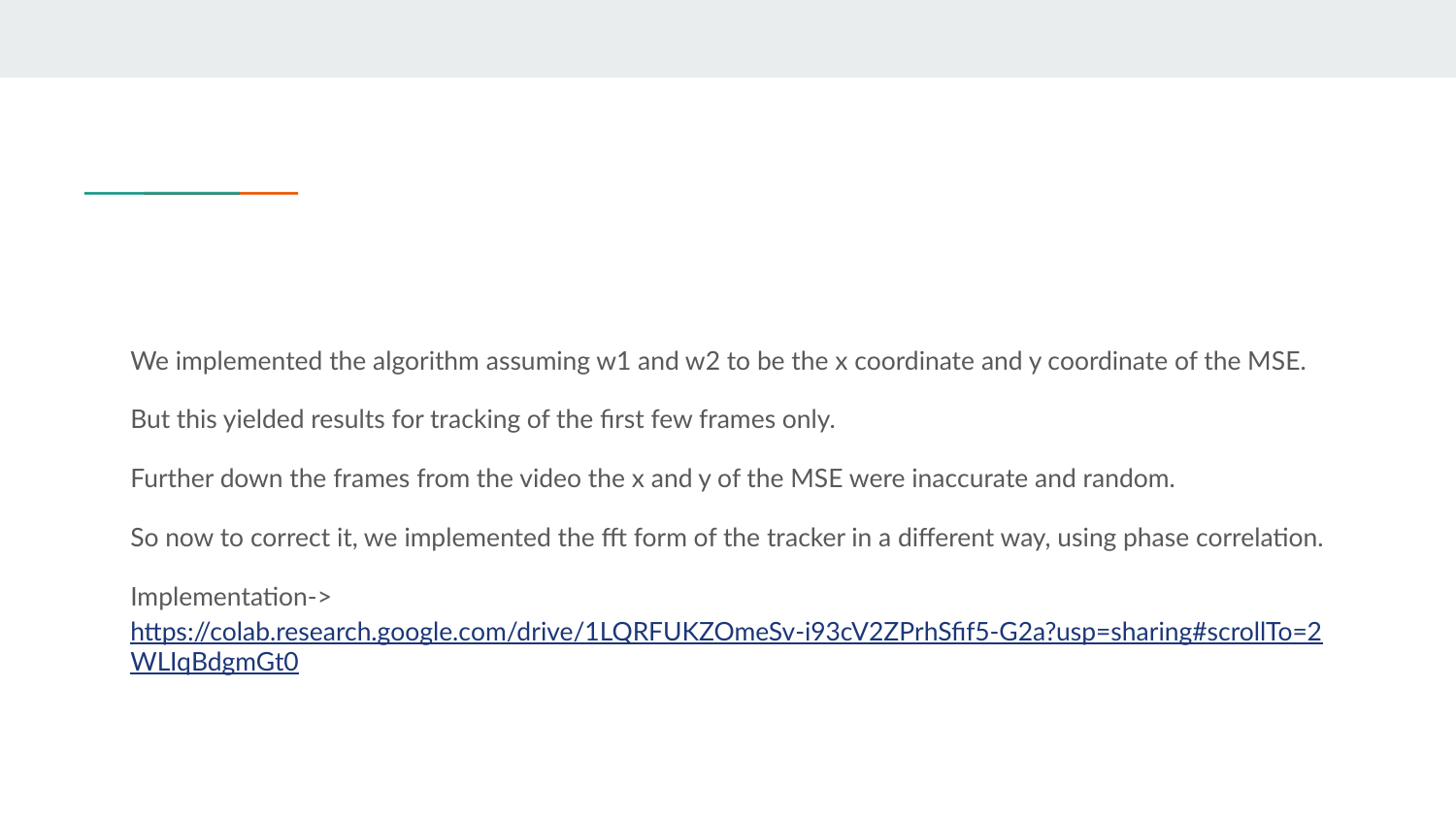

We implemented the algorithm assuming w1 and w2 to be the x coordinate and y coordinate of the MSE.
But this yielded results for tracking of the first few frames only.
Further down the frames from the video the x and y of the MSE were inaccurate and random.
So now to correct it, we implemented the fft form of the tracker in a different way, using phase correlation.
Implementation->https://colab.research.google.com/drive/1LQRFUKZOmeSv-i93cV2ZPrhSfif5-G2a?usp=sharing#scrollTo=2WLIqBdgmGt0